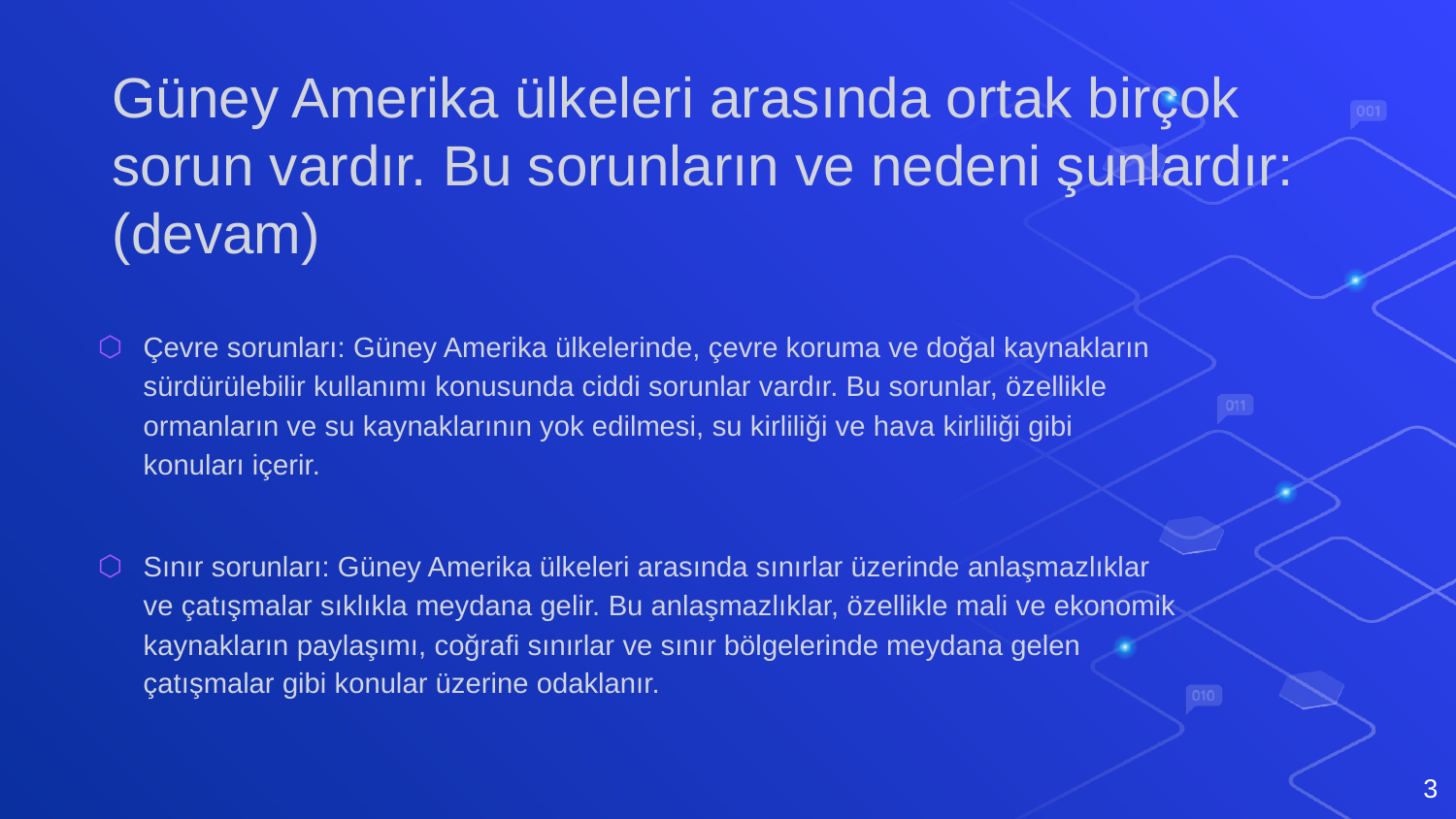

Güney Amerika ülkeleri arasında ortak birçok sorun vardır. Bu sorunların ve nedeni şunlardır: (devam)
Çevre sorunları: Güney Amerika ülkelerinde, çevre koruma ve doğal kaynakların sürdürülebilir kullanımı konusunda ciddi sorunlar vardır. Bu sorunlar, özellikle ormanların ve su kaynaklarının yok edilmesi, su kirliliği ve hava kirliliği gibi konuları içerir.

Sınır sorunları: Güney Amerika ülkeleri arasında sınırlar üzerinde anlaşmazlıklar ve çatışmalar sıklıkla meydana gelir. Bu anlaşmazlıklar, özellikle mali ve ekonomik kaynakların paylaşımı, coğrafi sınırlar ve sınır bölgelerinde meydana gelen çatışmalar gibi konular üzerine odaklanır.

3
#